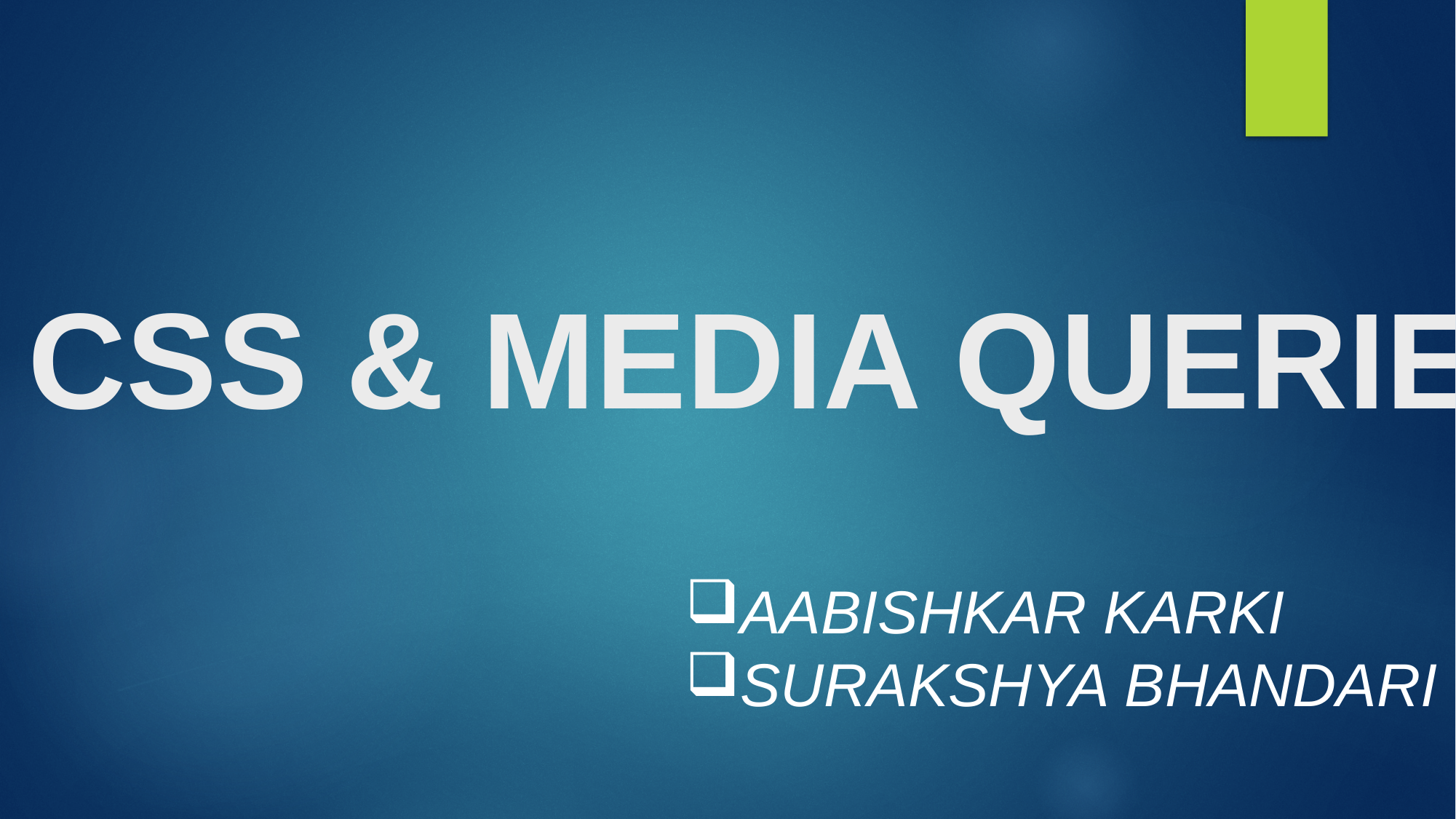

# CSS & MEDIA QUERIES
AABISHKAR KARKI
SURAKSHYA BHANDARI